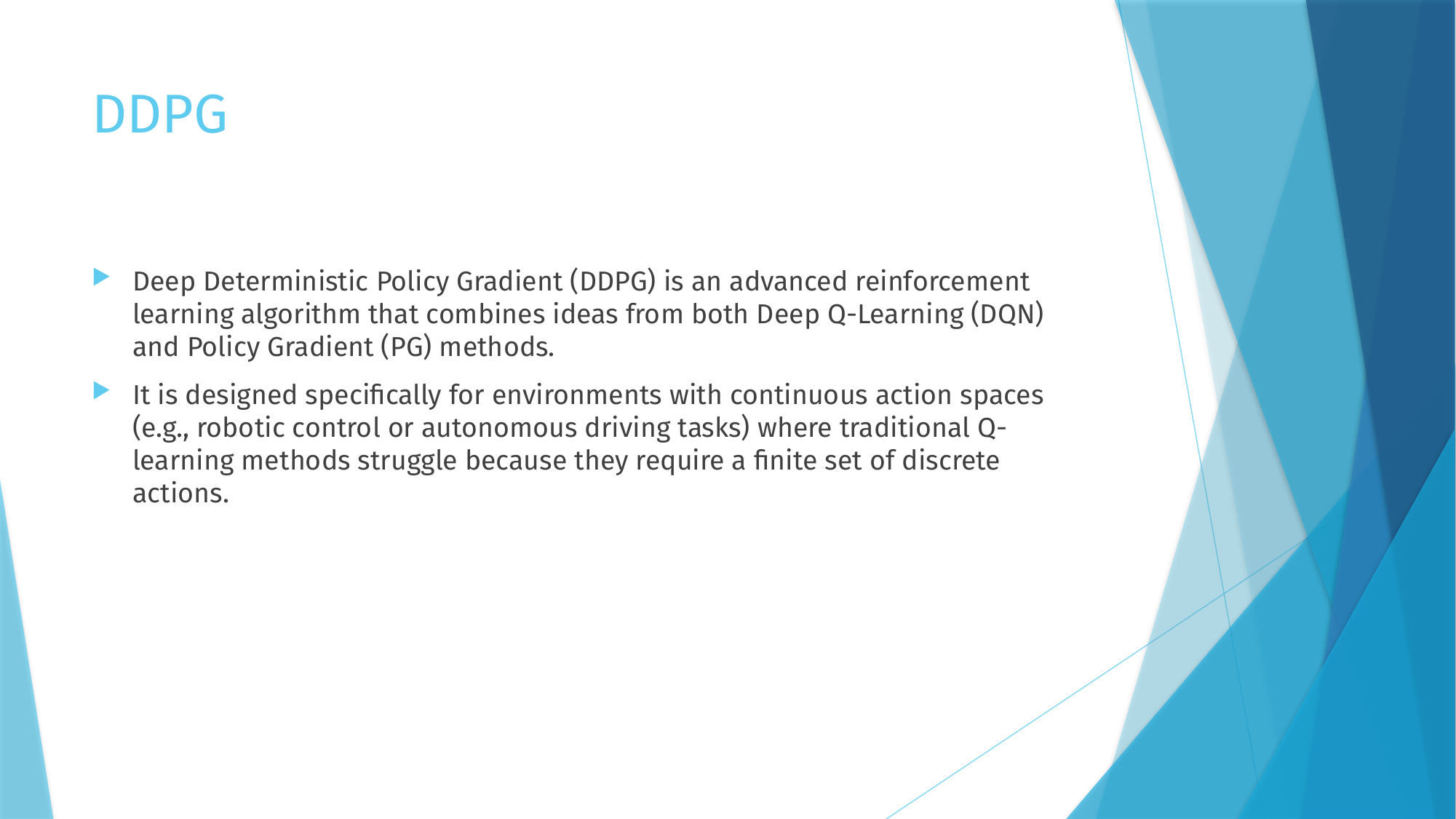

# DDPG
Deep Deterministic Policy Gradient (DDPG) is an advanced reinforcement learning algorithm that combines ideas from both Deep Q-Learning (DQN) and Policy Gradient (PG) methods.
It is designed specifically for environments with continuous action spaces (e.g., robotic control or autonomous driving tasks) where traditional Q-learning methods struggle because they require a finite set of discrete actions.